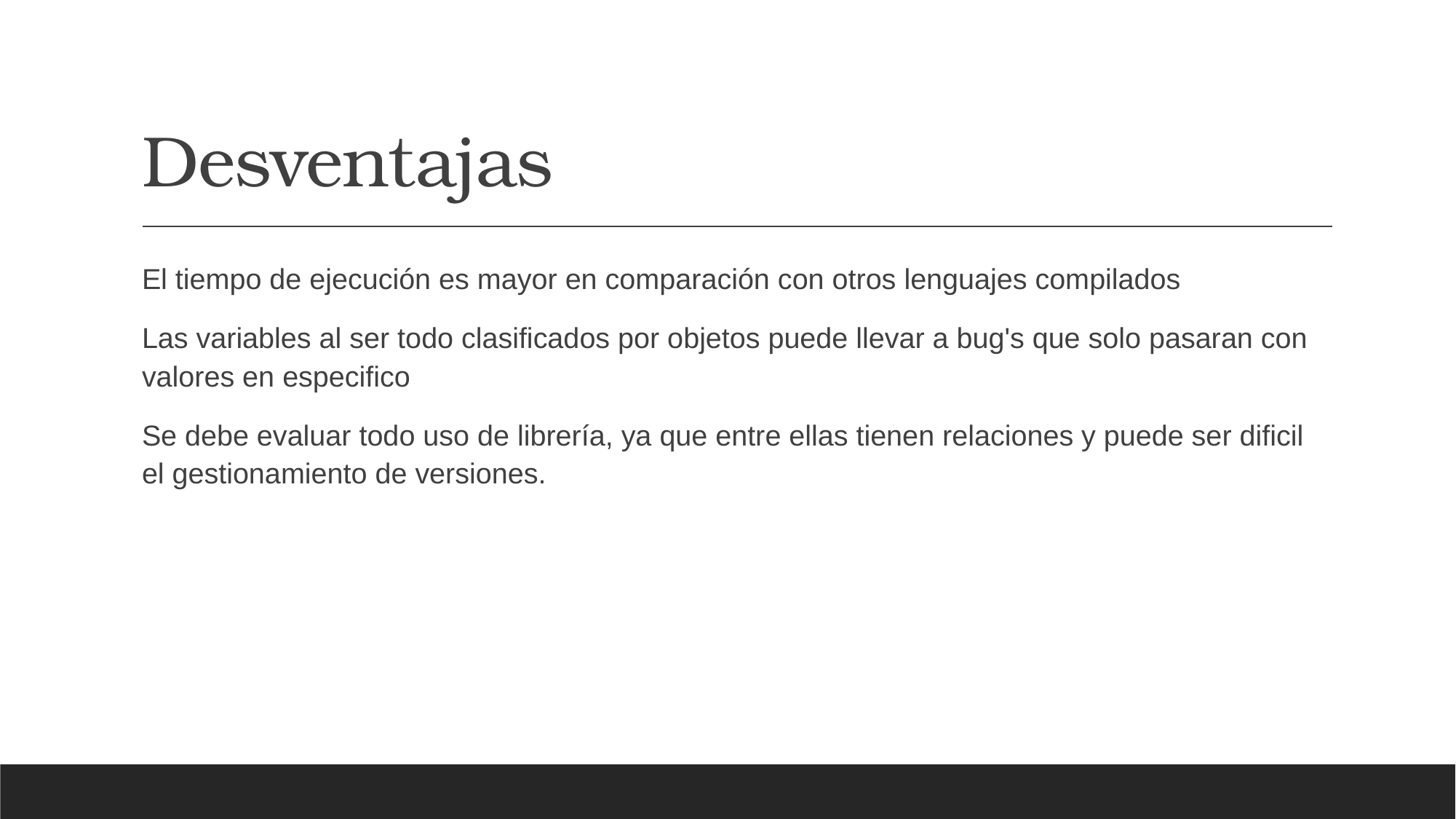

# Desventajas
El tiempo de ejecución es mayor en comparación con otros lenguajes compilados
Las variables al ser todo clasificados por objetos puede llevar a bug's que solo pasaran con valores en especifico
Se debe evaluar todo uso de librería, ya que entre ellas tienen relaciones y puede ser dificil el gestionamiento de versiones.